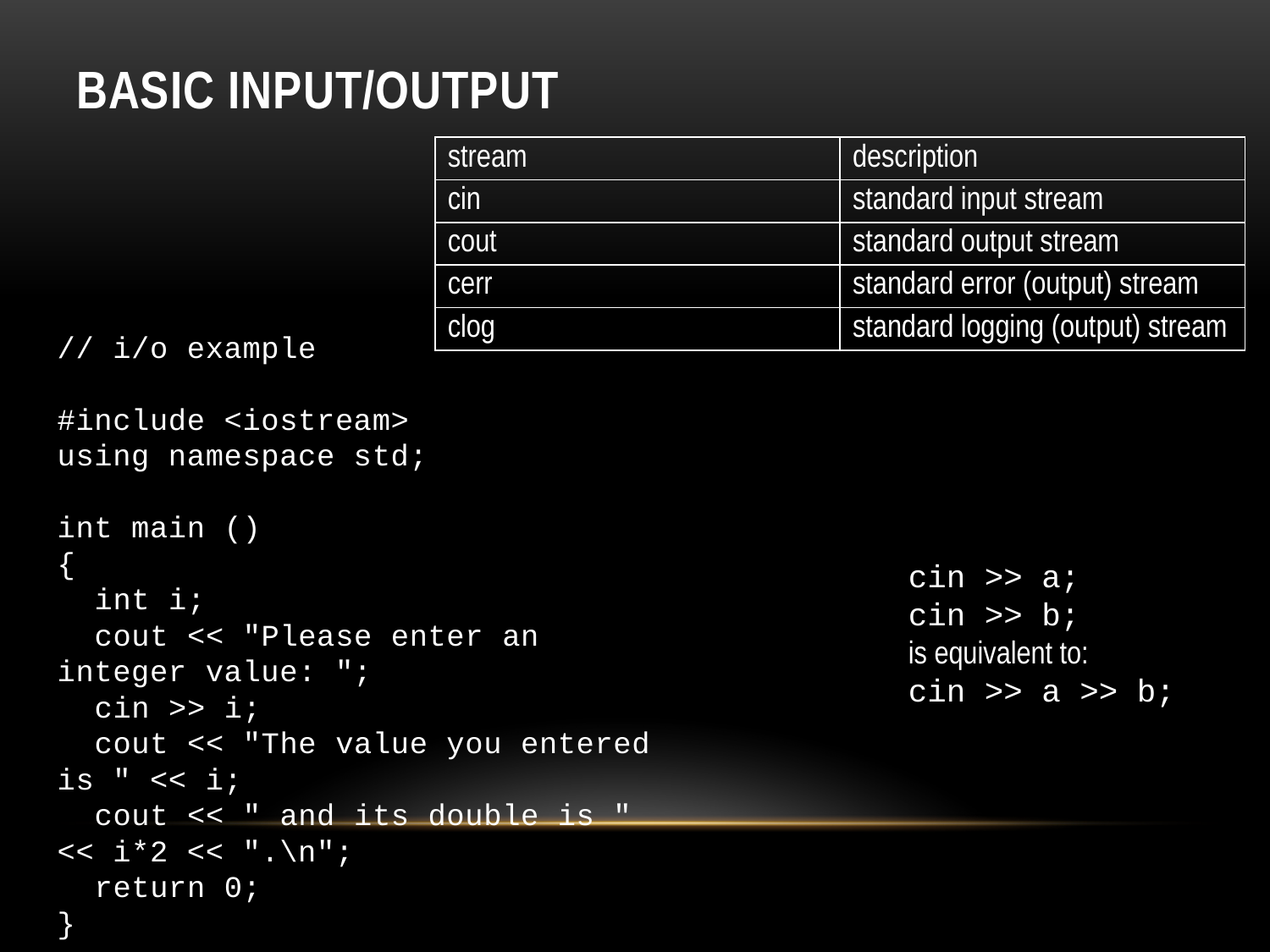

# Basic Input/Output
| stream | description |
| --- | --- |
| cin | standard input stream |
| cout | standard output stream |
| cerr | standard error (output) stream |
| clog | standard logging (output) stream |
// i/o example

#include <iostream>
using namespace std;

int main ()
{
  int i;
  cout << "Please enter an integer value: ";
  cin >> i;
  cout << "The value you entered is " << i;
  cout << " and its double is " << i*2 << ".\n";
  return 0;
}
cin >> a;
cin >> b;
is equivalent to:
cin >> a >> b;